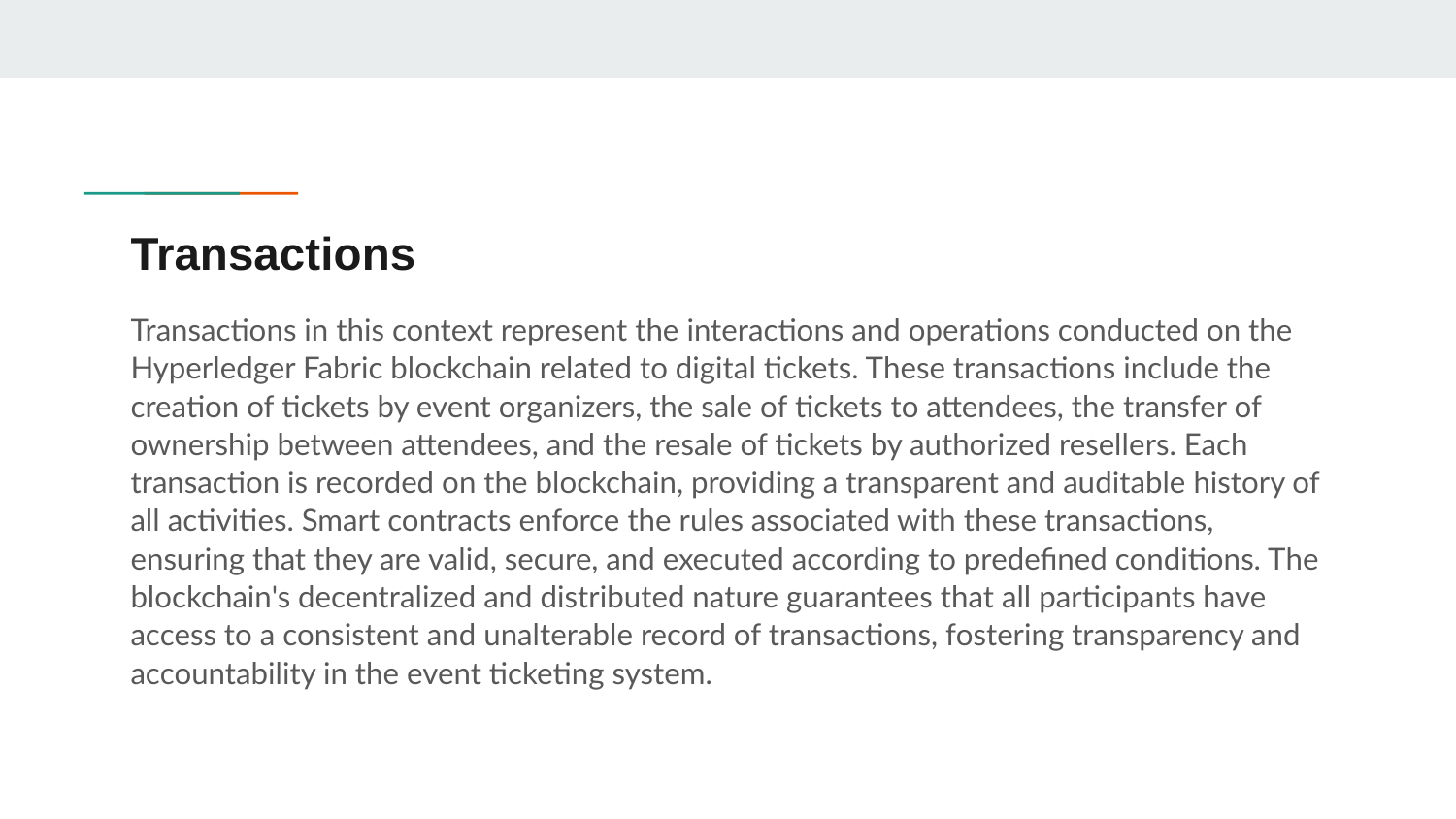

# Transactions

Transactions in this context represent the interactions and operations conducted on the Hyperledger Fabric blockchain related to digital tickets. These transactions include the creation of tickets by event organizers, the sale of tickets to attendees, the transfer of ownership between attendees, and the resale of tickets by authorized resellers. Each transaction is recorded on the blockchain, providing a transparent and auditable history of all activities. Smart contracts enforce the rules associated with these transactions, ensuring that they are valid, secure, and executed according to predefined conditions. The blockchain's decentralized and distributed nature guarantees that all participants have access to a consistent and unalterable record of transactions, fostering transparency and accountability in the event ticketing system.